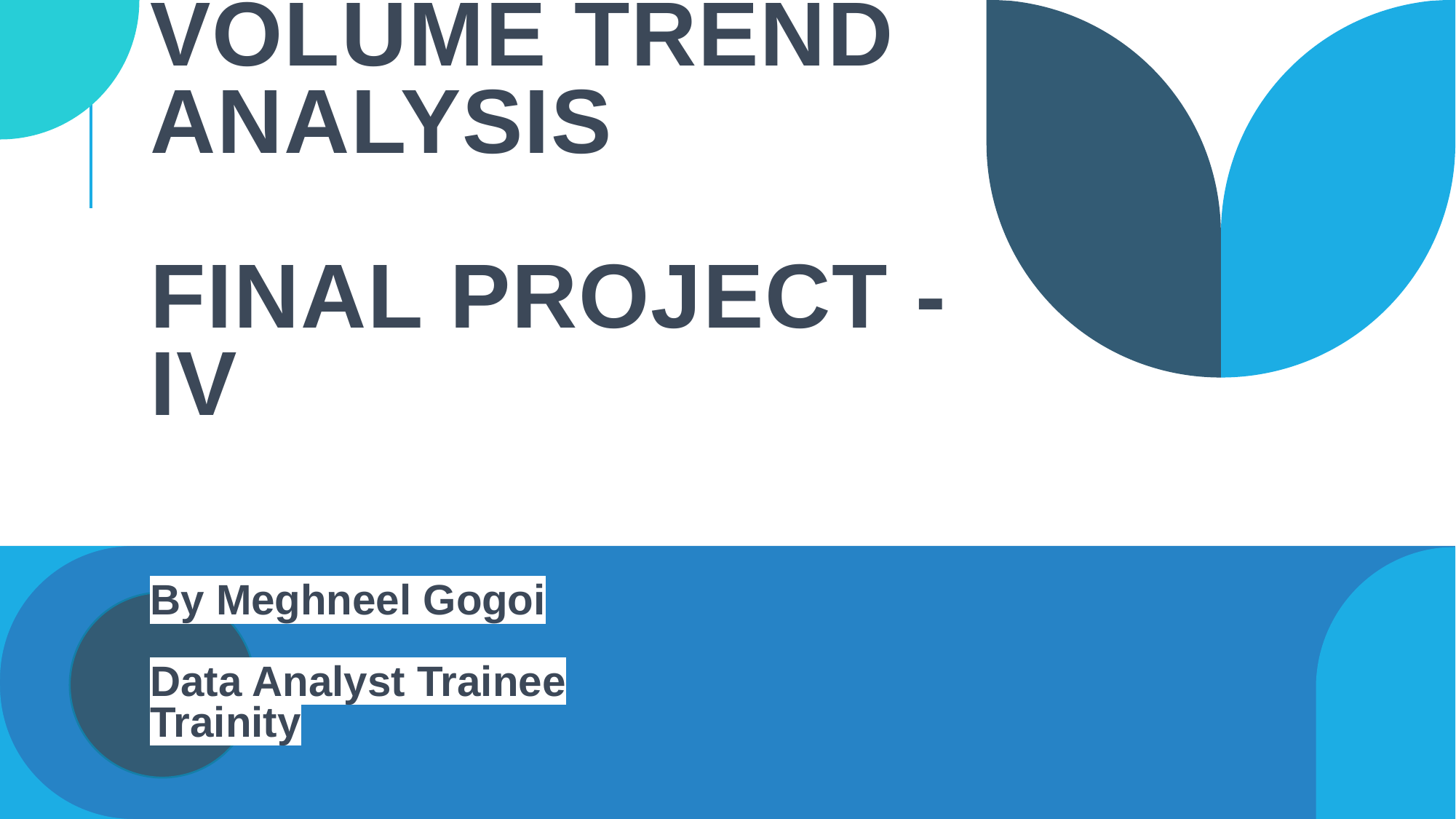

# ABC Call Volume Trend Analysis FINAL PROJECT - IV
By Meghneel Gogoi

Data Analyst Trainee
Trainity